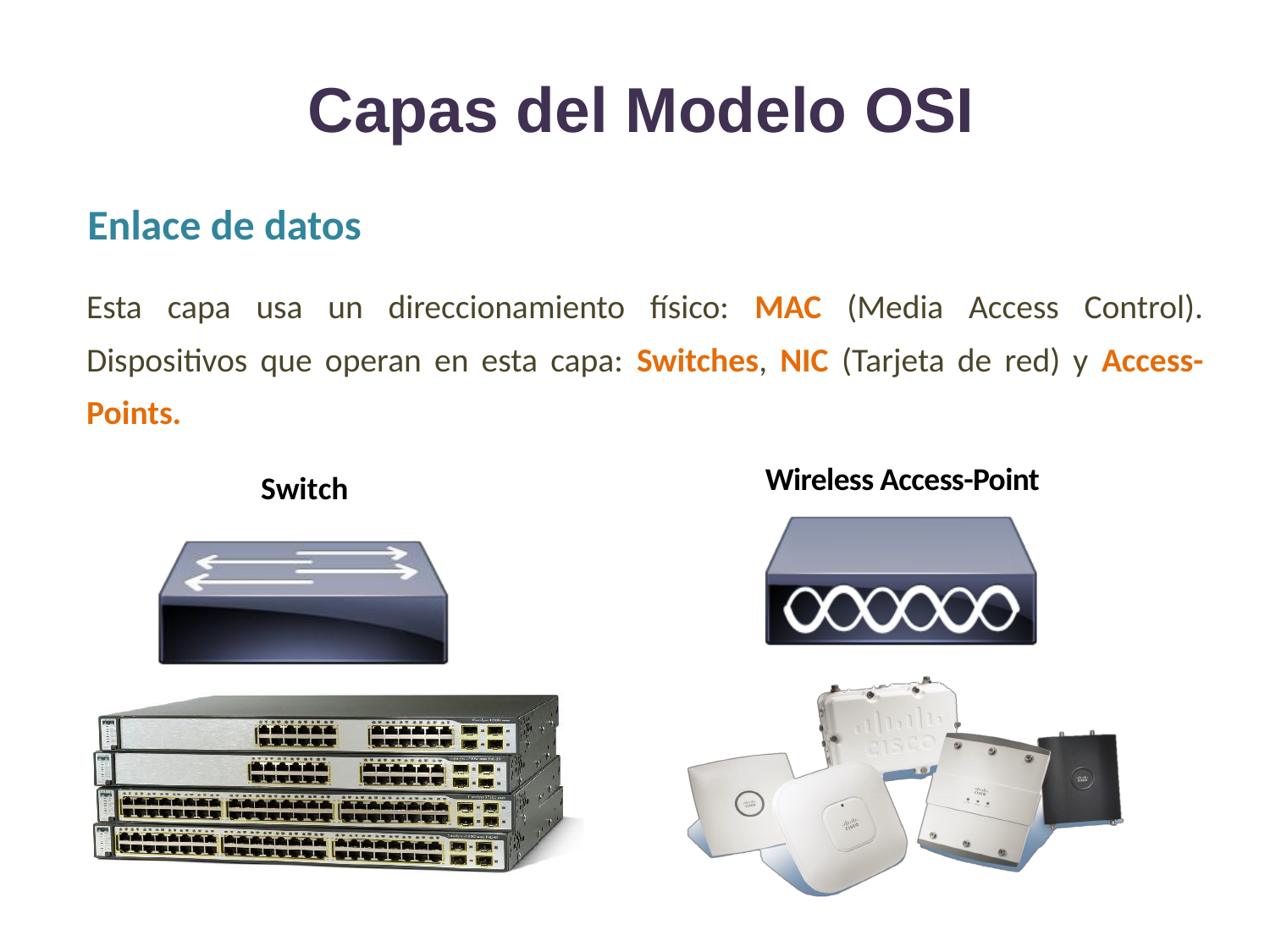

Capas del Modelo OSI
Enlace de datos
Esta capa usa un direccionamiento físico: MAC (Media Access Control). Dispositivos que operan en esta capa: Switches, NIC (Tarjeta de red) y Access-Points.

Wireless Access-Point
Switch